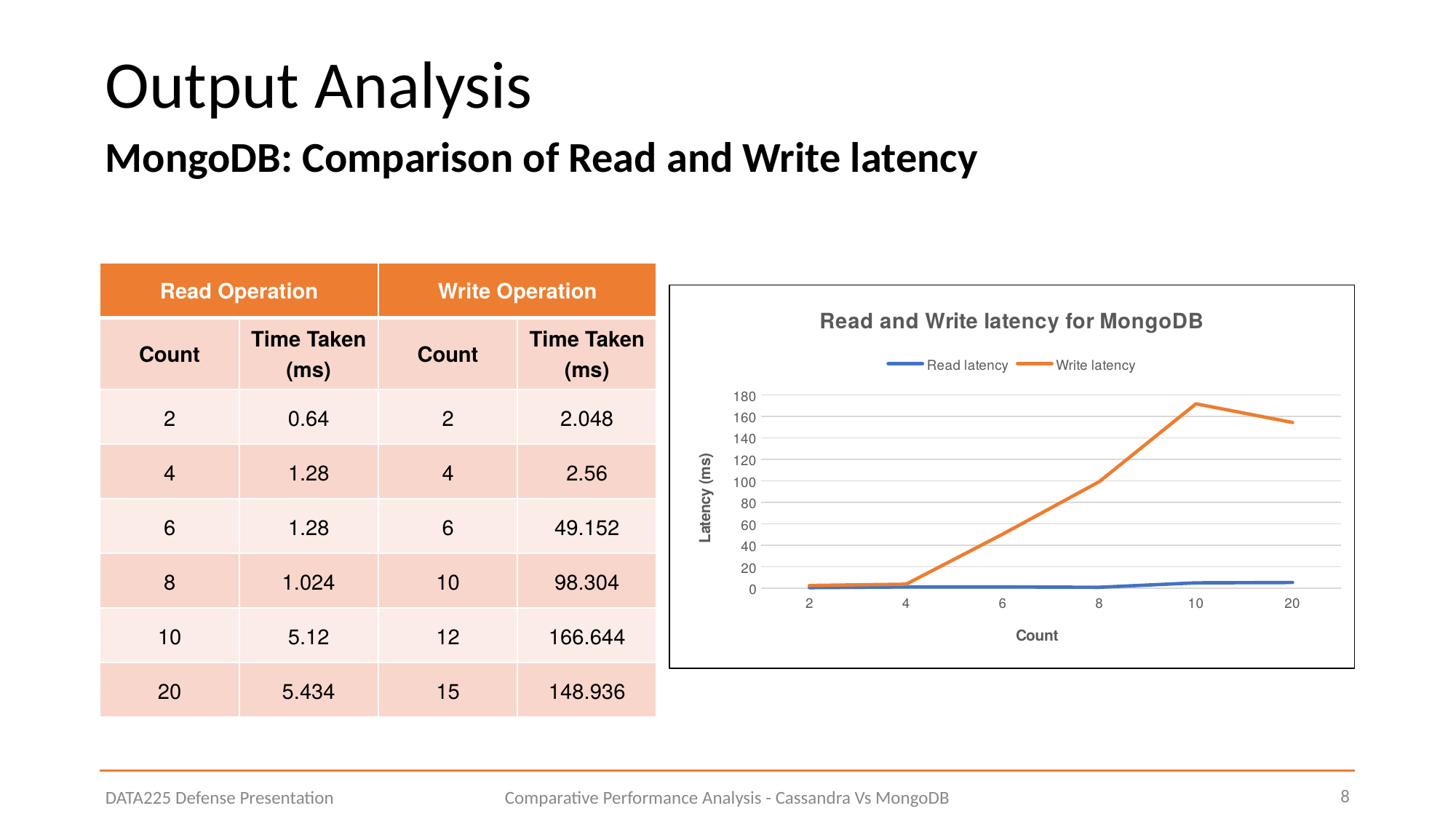

# Output Analysis
MongoDB: Comparison of Read and Write latency
| Read Operation |  | Write Operation |  |
| --- | --- | --- | --- |
| Count | Time Taken (ms) | Count | Time Taken (ms) |
| 2 | 0.64 | 2 | 2.048 |
| 4 | 1.28 | 4 | 2.56 |
| 6 | 1.28 | 6 | 49.152 |
| 8 | 1.024 | 10 | 98.304 |
| 10 | 5.12 | 12 | 166.644 |
| 20 | 5.434 | 15 | 148.936 |

### Chart: Read and Write latency for MongoDB

| Category |  |  |
|---|---|---|
| 2 | 0.64 | 2.048 |
| 4 | 1.28 | 2.56 |
| 6 | 1.28 | 49.152 |
| 8 | 1.024 | 98.304 |
| 10 | 5.12 | 166.644 |
| 20 | 5.434 | 148.936 |
Comparative Performance Analysis - Cassandra Vs MongoDB

8
DATA225 Defense Presentation